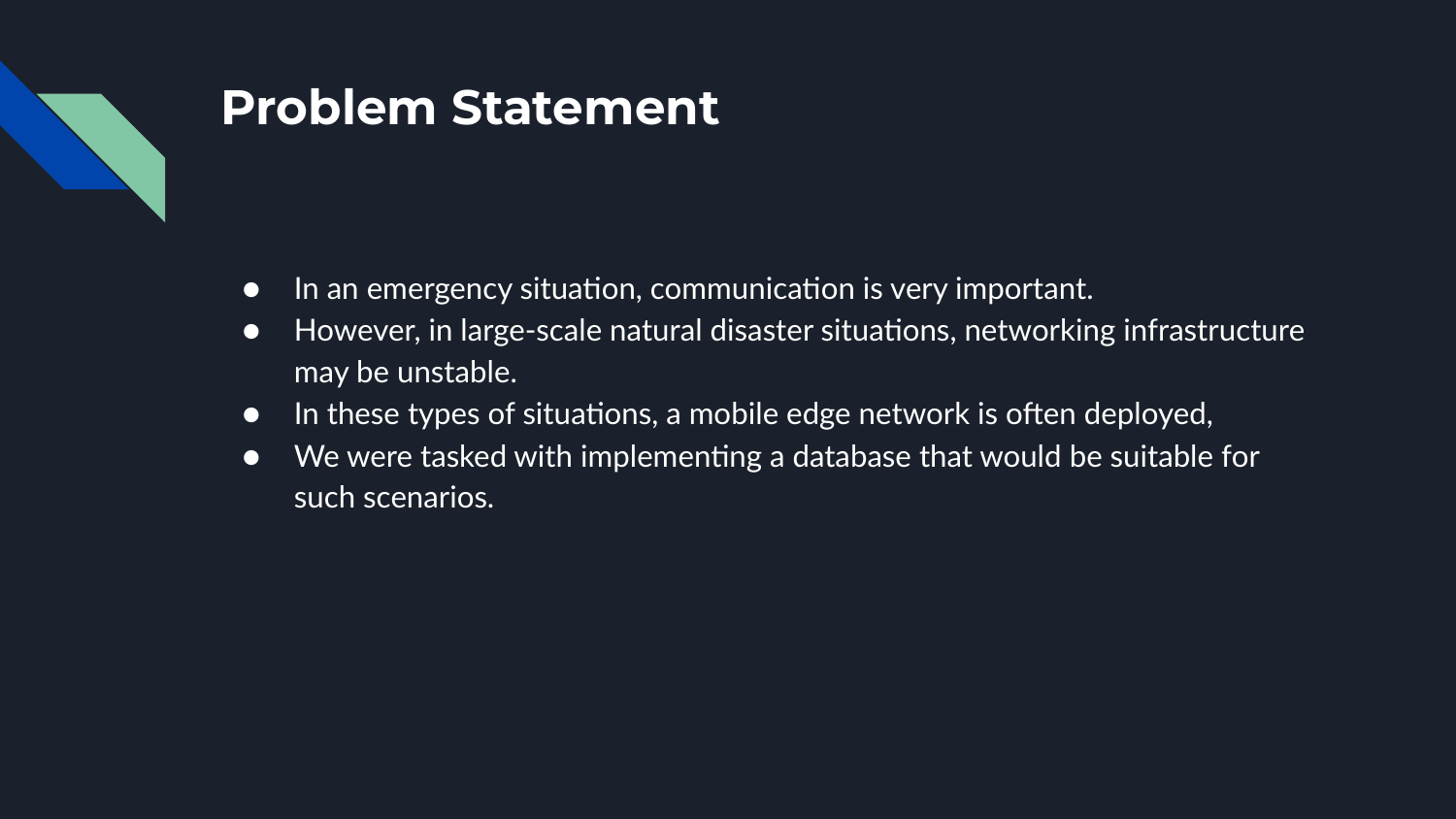

# Problem Statement
In an emergency situation, communication is very important.
However, in large-scale natural disaster situations, networking infrastructure may be unstable.
In these types of situations, a mobile edge network is often deployed,
We were tasked with implementing a database that would be suitable for such scenarios.